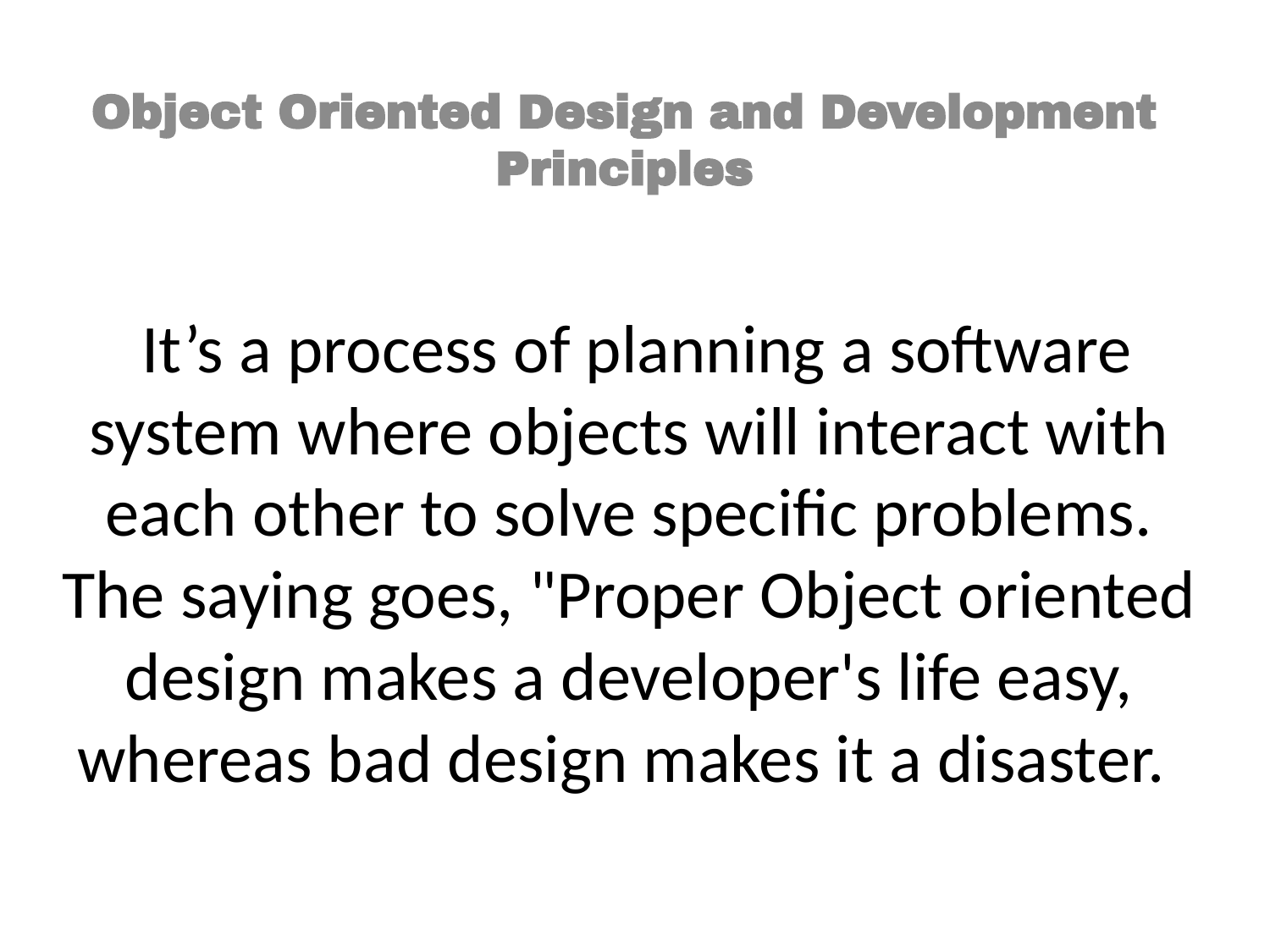

Object Oriented Design and Development Principles
# It’s a process of planning a software system where objects will interact with each other to solve specific problems. The saying goes, "Proper Object oriented design makes a developer's life easy, whereas bad design makes it a disaster.